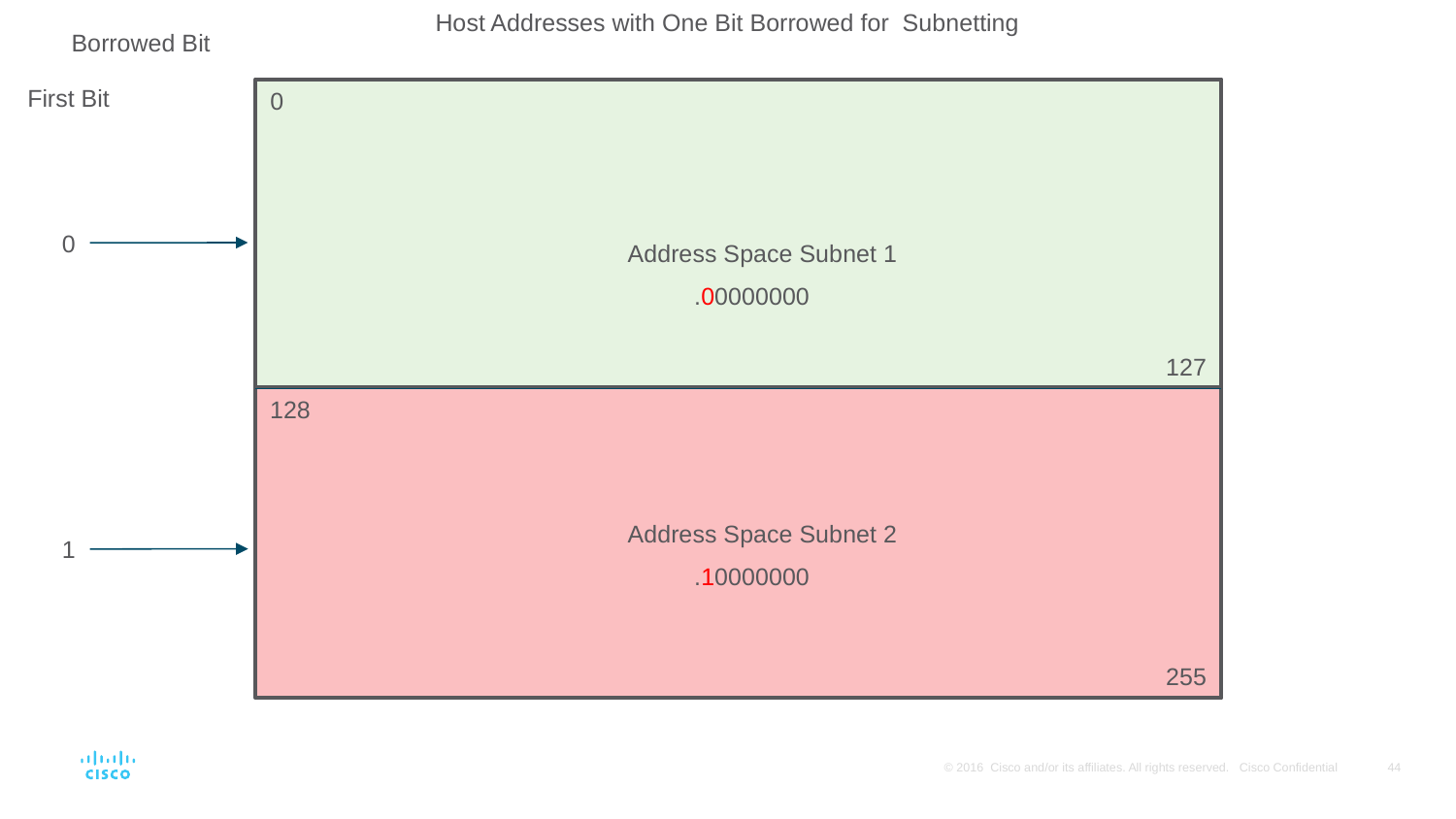

Host Addresses with One Bit Borrowed for  Subnetting
Borrowed Bit
First Bit

0
0
Address Space Subnet 1
.00000000
127

128
Address Space Subnet 2
1
.10000000
255